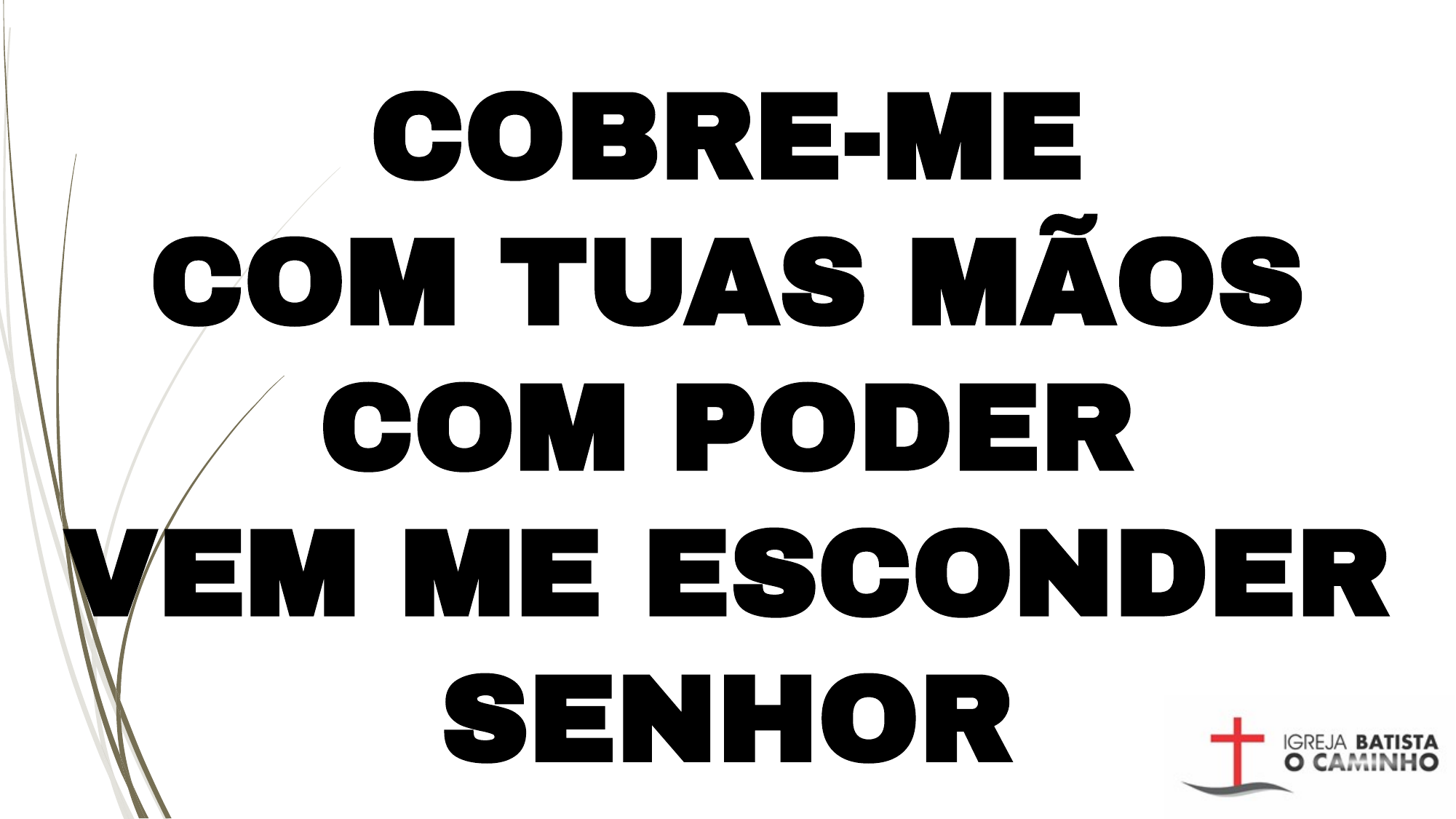

# COBRE-ME COM TUAS MÃOS COM PODER VEM ME ESCONDER SENHOR